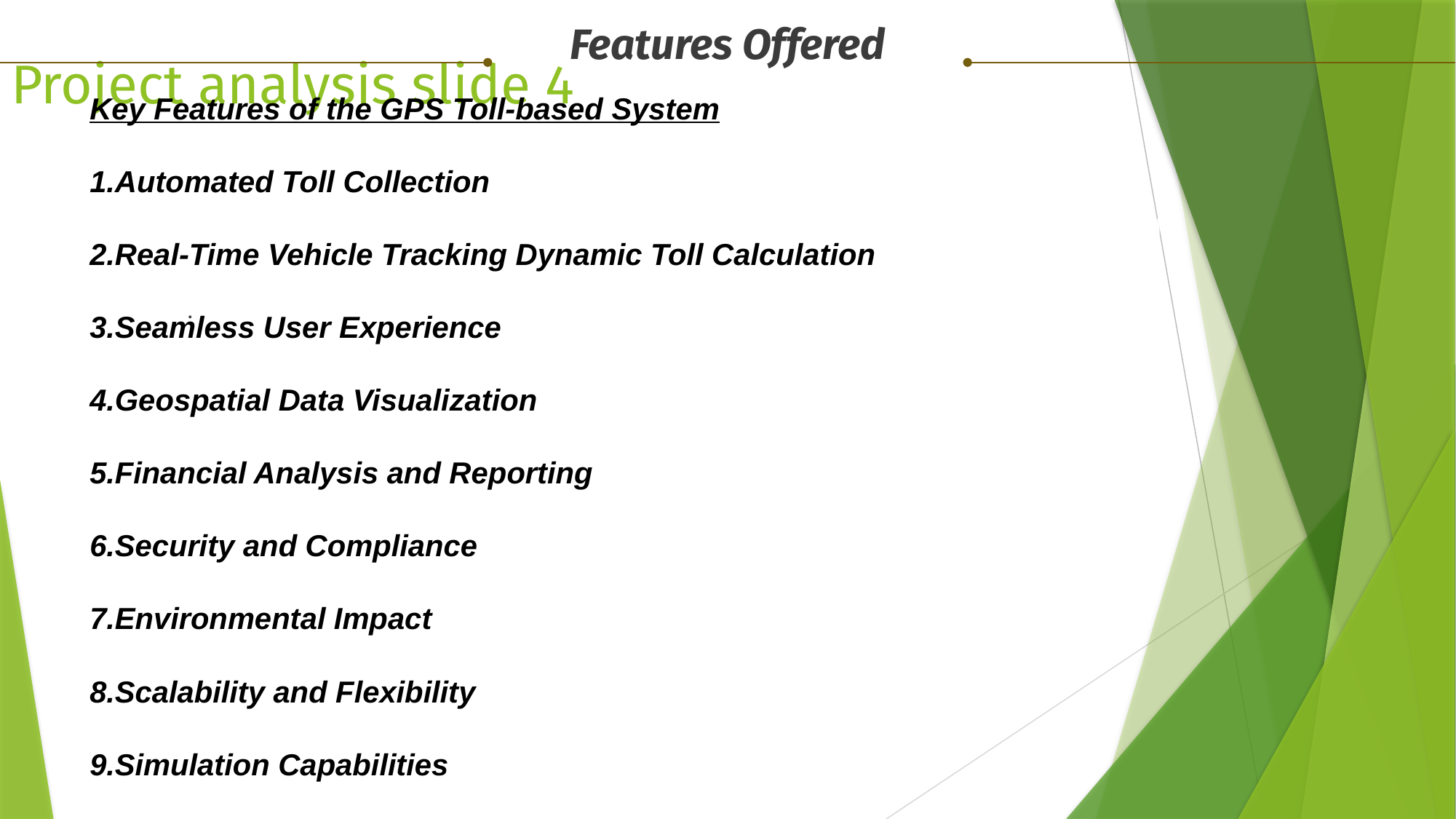

Features Offered
Project analysis slide 4
Key Features of the GPS Toll-based System

Automated Toll Collection

Real-Time Vehicle Tracking Dynamic Toll Calculation

Seamless User Experience

Geospatial Data Visualization

Financial Analysis and Reporting

Security and Compliance

Environmental Impact

Scalability and Flexibility

Simulation Capabilities

asks
.